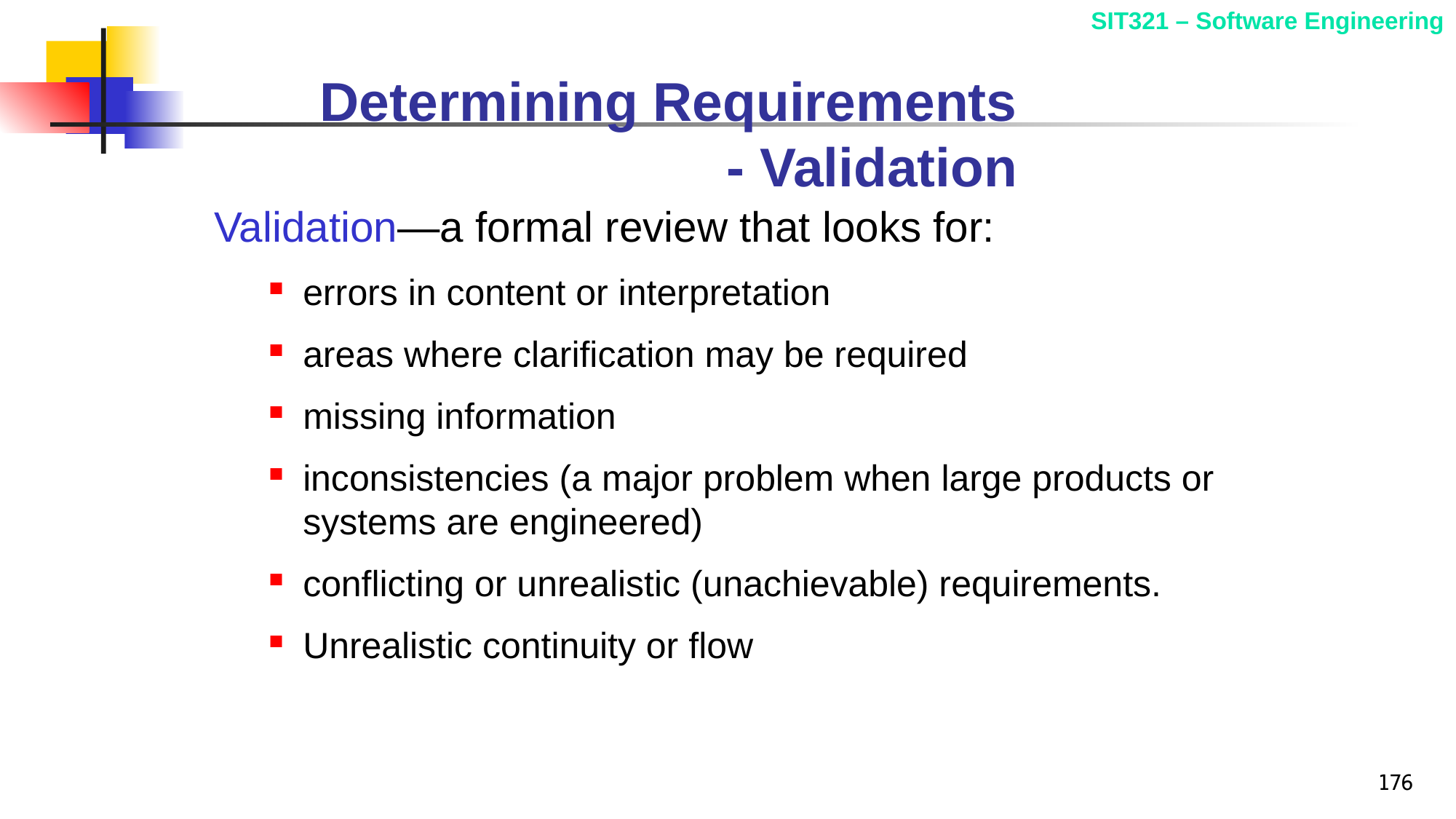

# Determining Requirements - Validation
Validation—a formal review that looks for:
errors in content or interpretation
areas where clarification may be required
missing information
inconsistencies (a major problem when large products or systems are engineered)
conflicting or unrealistic (unachievable) requirements.
Unrealistic continuity or flow
176